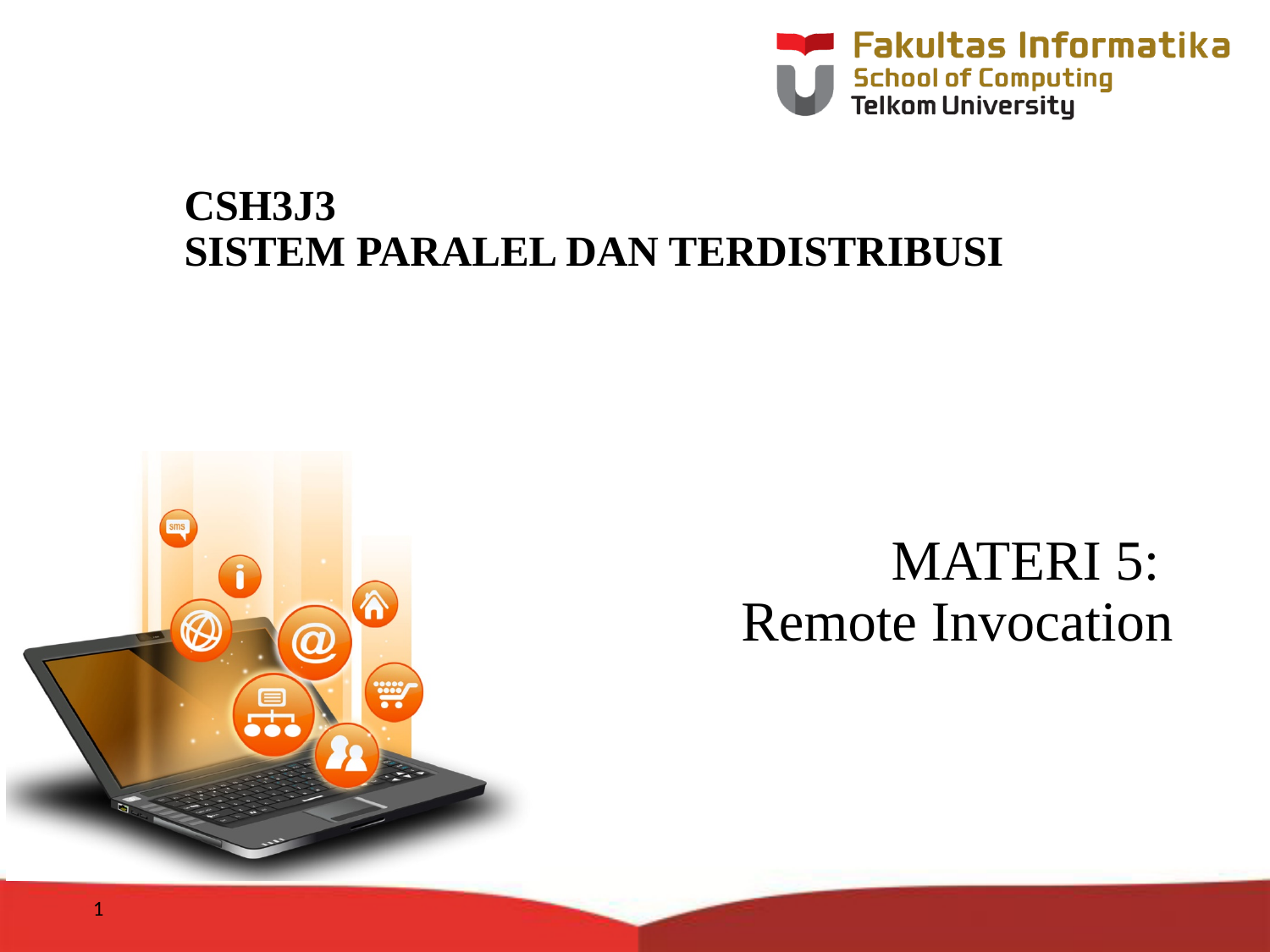

# CSH3J3 SISTEM PARALEL DAN TERDISTRIBUSI
MATERI 5:
Remote Invocation
1